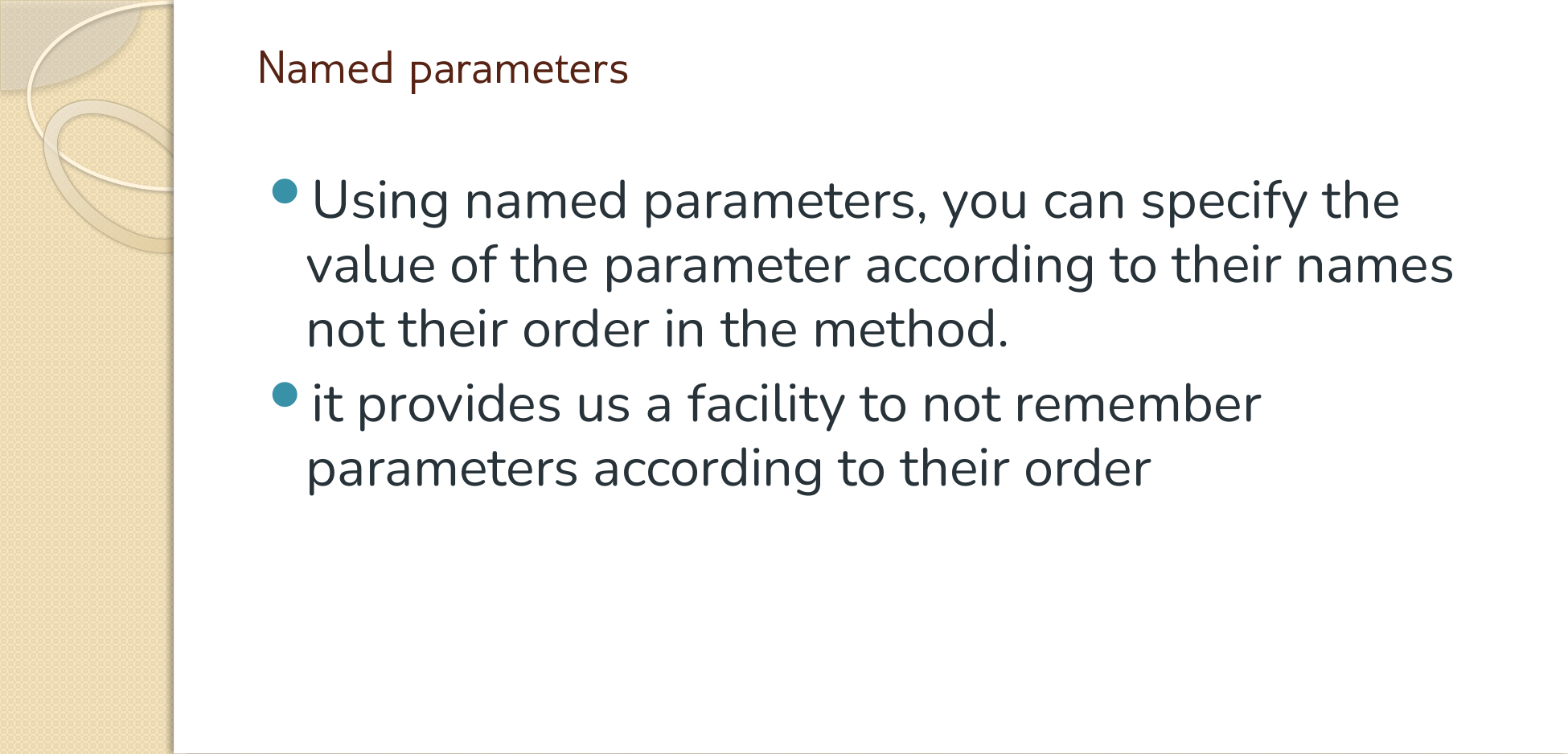

# Named parameters
Using named parameters, you can specify the value of the parameter according to their names not their order in the method.
it provides us a facility to not remember parameters according to their order